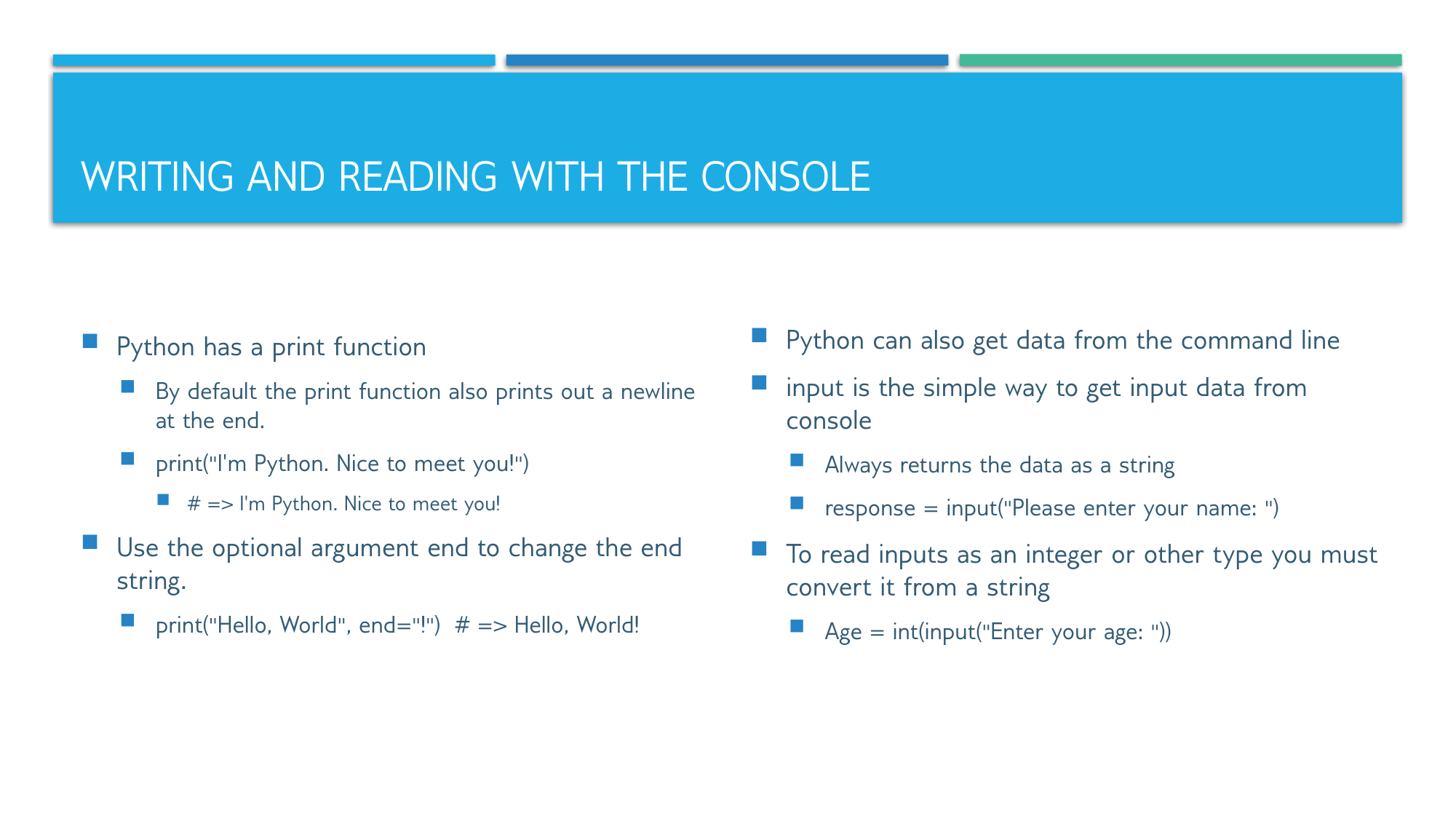

# Writing and reading with the console
Python has a print function
By default the print function also prints out a newline at the end.
print("I'm Python. Nice to meet you!")
# => I'm Python. Nice to meet you!
Use the optional argument end to change the end string.
print("Hello, World", end="!")  # => Hello, World!
Python can also get data from the command line
input is the simple way to get input data from console
Always returns the data as a string
response = input("Please enter your name: ")
To read inputs as an integer or other type you must convert it from a string
Age = int(input("Enter your age: "))